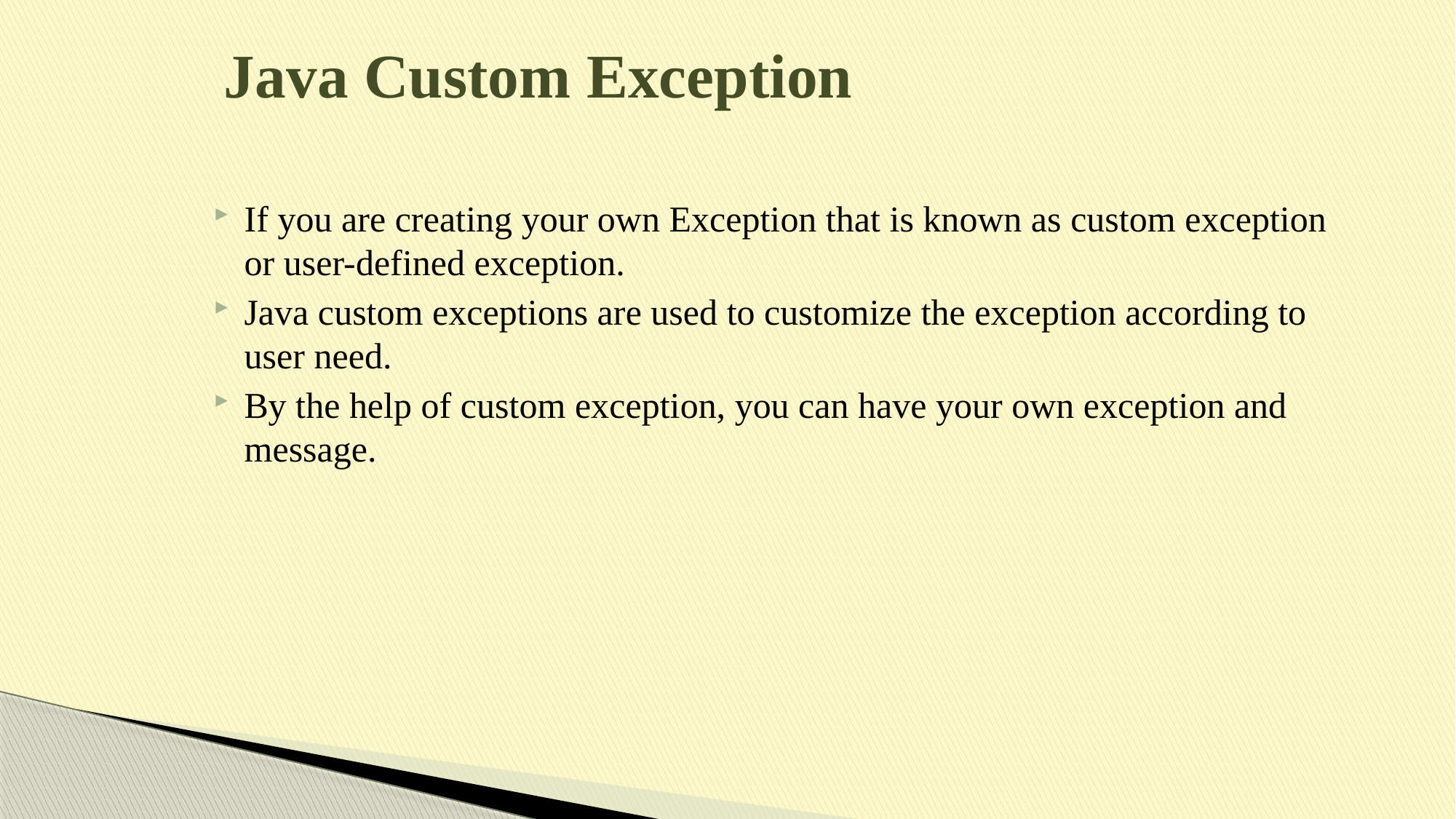

# Java Custom Exception
If you are creating your own Exception that is known as custom exception or user-defined exception.
Java custom exceptions are used to customize the exception according to user need.
By the help of custom exception, you can have your own exception and message.